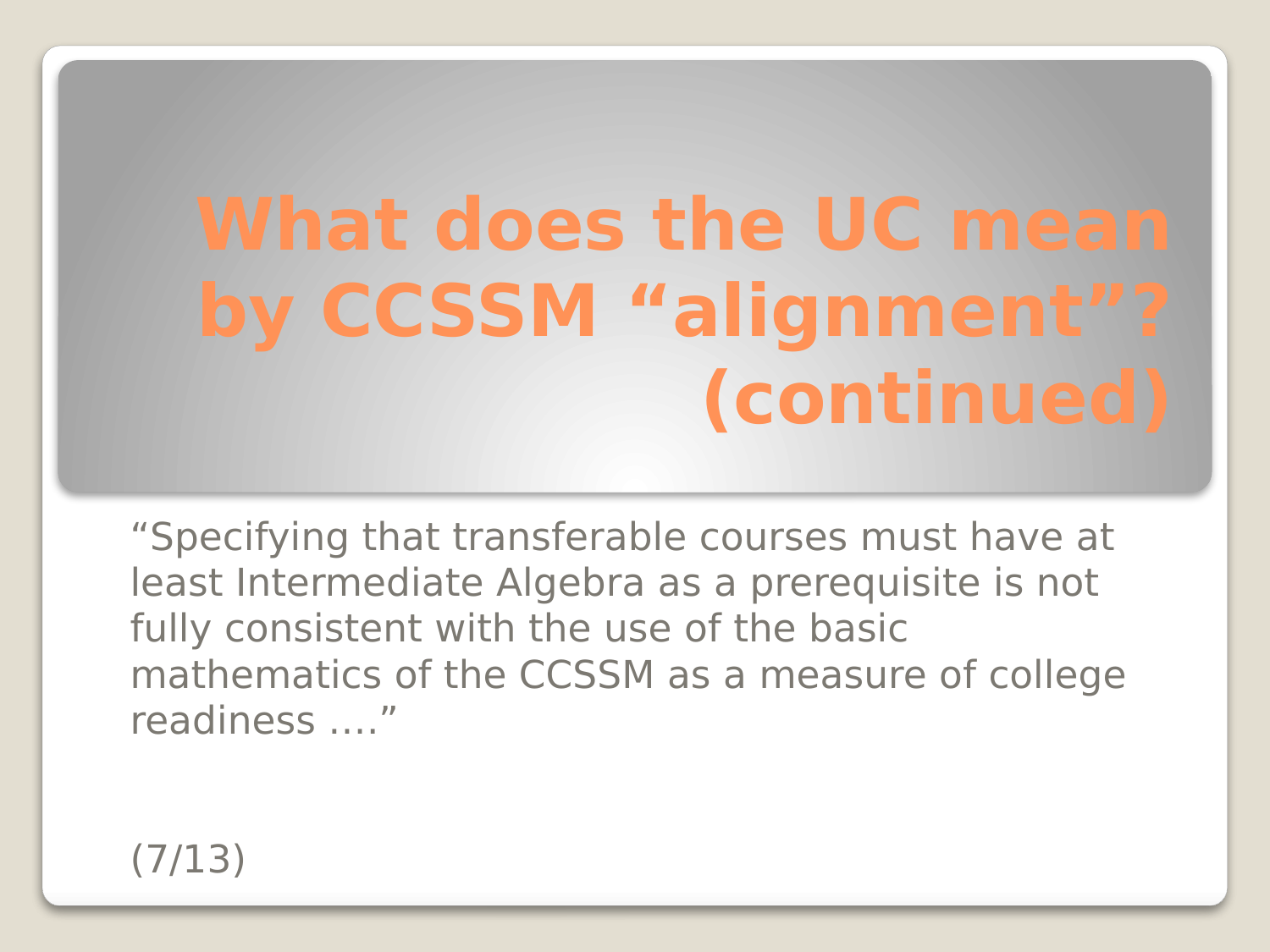

What does the UC mean by CCSSM “alignment”?
(continued)
“Specifying that transferable courses must have at least Intermediate Algebra as a prerequisite is not fully consistent with the use of the basic mathematics of the CCSSM as a measure of college readiness ….”

(7/13)